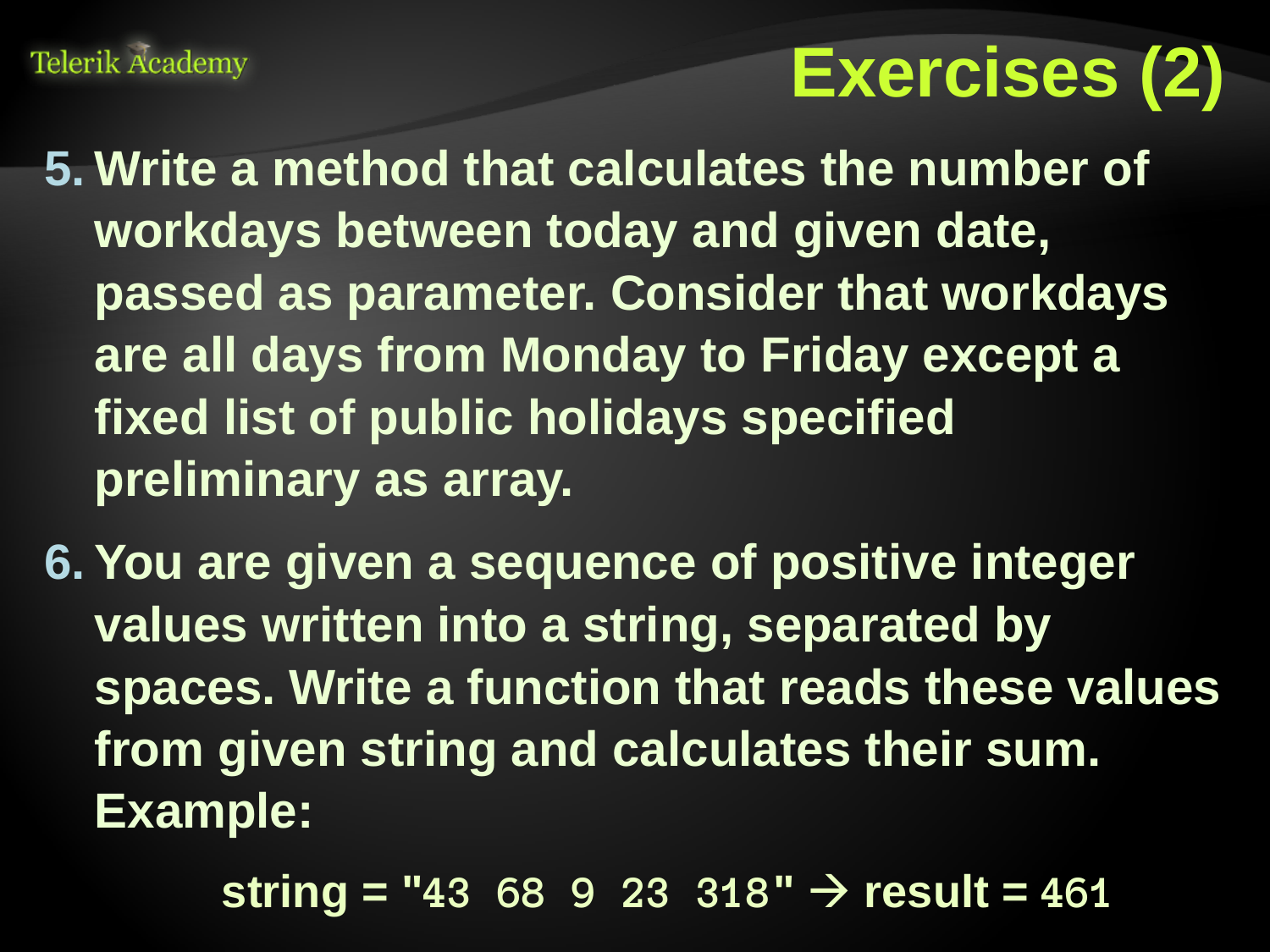

# Exercises (2)
Write a method that calculates the number of workdays between today and given date, passed as parameter. Consider that workdays are all days from Monday to Friday except a fixed list of public holidays specified preliminary as array.
You are given a sequence of positive integer values written into a string, separated by spaces. Write a function that reads these values from given string and calculates their sum. Example:
		string = "43 68 9 23 318" 🡪 result = 461